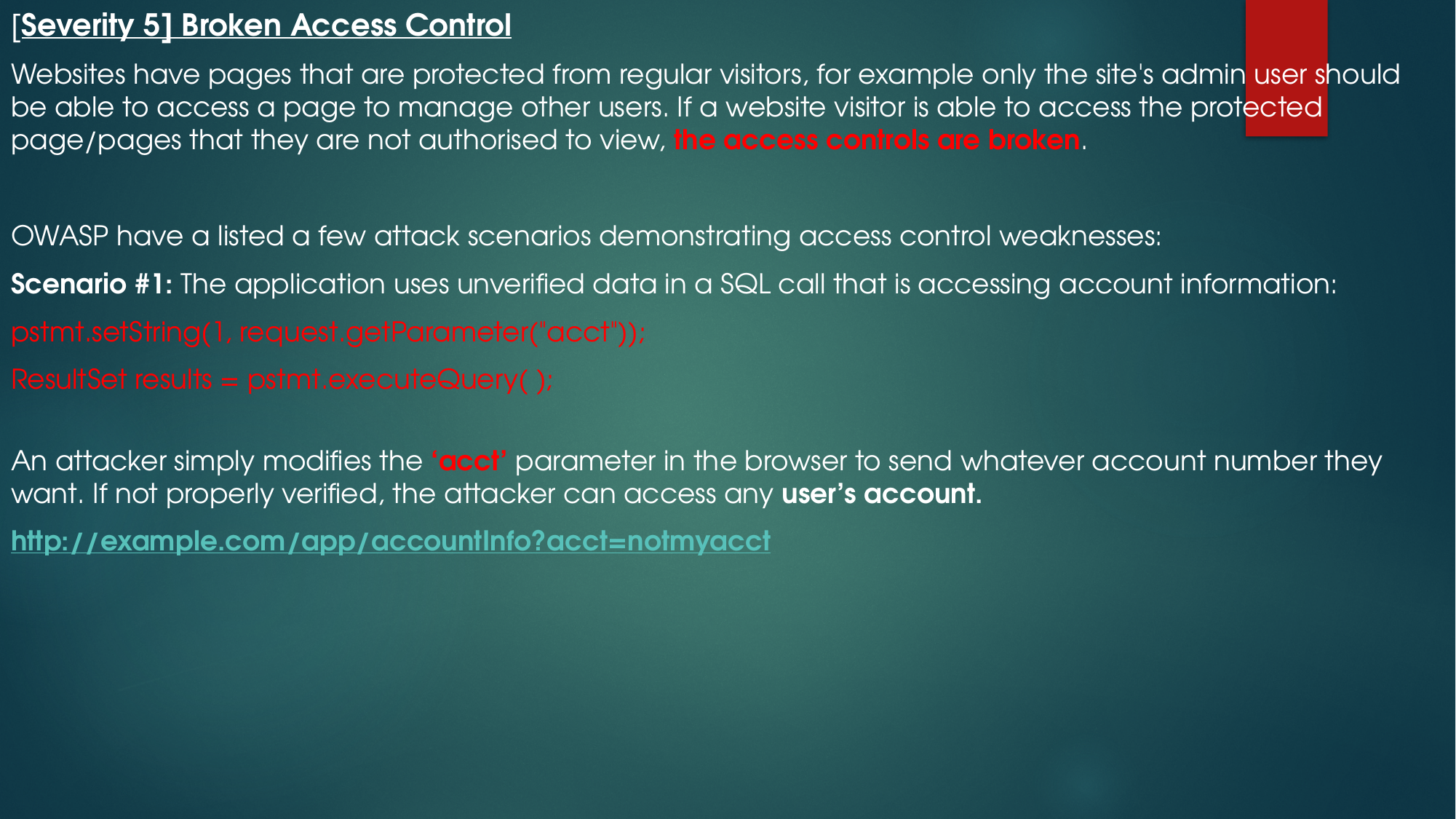

[Severity 5] Broken Access Control
Websites have pages that are protected from regular visitors, for example only the site's admin user should be able to access a page to manage other users. If a website visitor is able to access the protected page/pages that they are not authorised to view, the access controls are broken.

OWASP have a listed a few attack scenarios demonstrating access control weaknesses:
Scenario #1: The application uses unverified data in a SQL call that is accessing account information:
pstmt.setString(1, request.getParameter("acct"));
ResultSet results = pstmt.executeQuery( );
An attacker simply modifies the ‘acct’ parameter in the browser to send whatever account number they want. If not properly verified, the attacker can access any user’s account.
http://example.com/app/accountInfo?acct=notmyacct